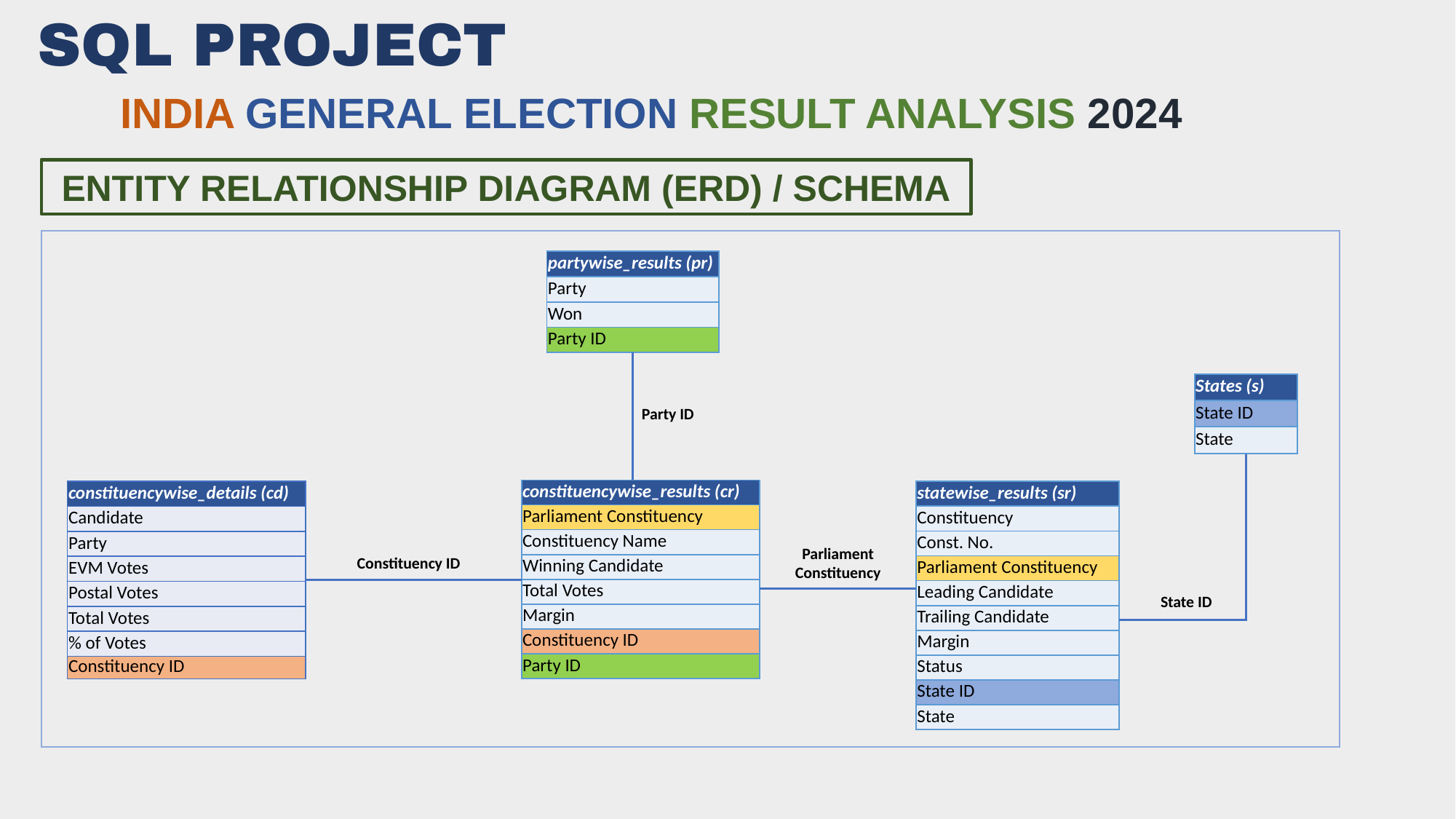

SQL PROJECT
INDIA GENERAL ELECTION RESULT ANALYSIS 2024
ENTITY RELATIONSHIP DIAGRAM (ERD) / SCHEMA

| partywise\_results (pr) |
| --- |
| Party |
| Won |
| Party ID |
| States (s) |
| --- |
| State ID |
| State |
Party ID
| constituencywise\_results (cr) |
| --- |
| Parliament Constituency |
| Constituency Name |
| Winning Candidate |
| Total Votes |
| Margin |
| Constituency ID |
| Party ID |
| constituencywise\_details (cd) |
| --- |
| Candidate |
| Party |
| EVM Votes |
| Postal Votes |
| Total Votes |
| % of Votes |
| Constituency ID |
| statewise\_results (sr) |
| --- |
| Constituency |
| Const. No. |
| Parliament Constituency |
| Leading Candidate |
| Trailing Candidate |
| Margin |
| Status |
| State ID |
| State |
Parliament Constituency
Constituency ID
State ID